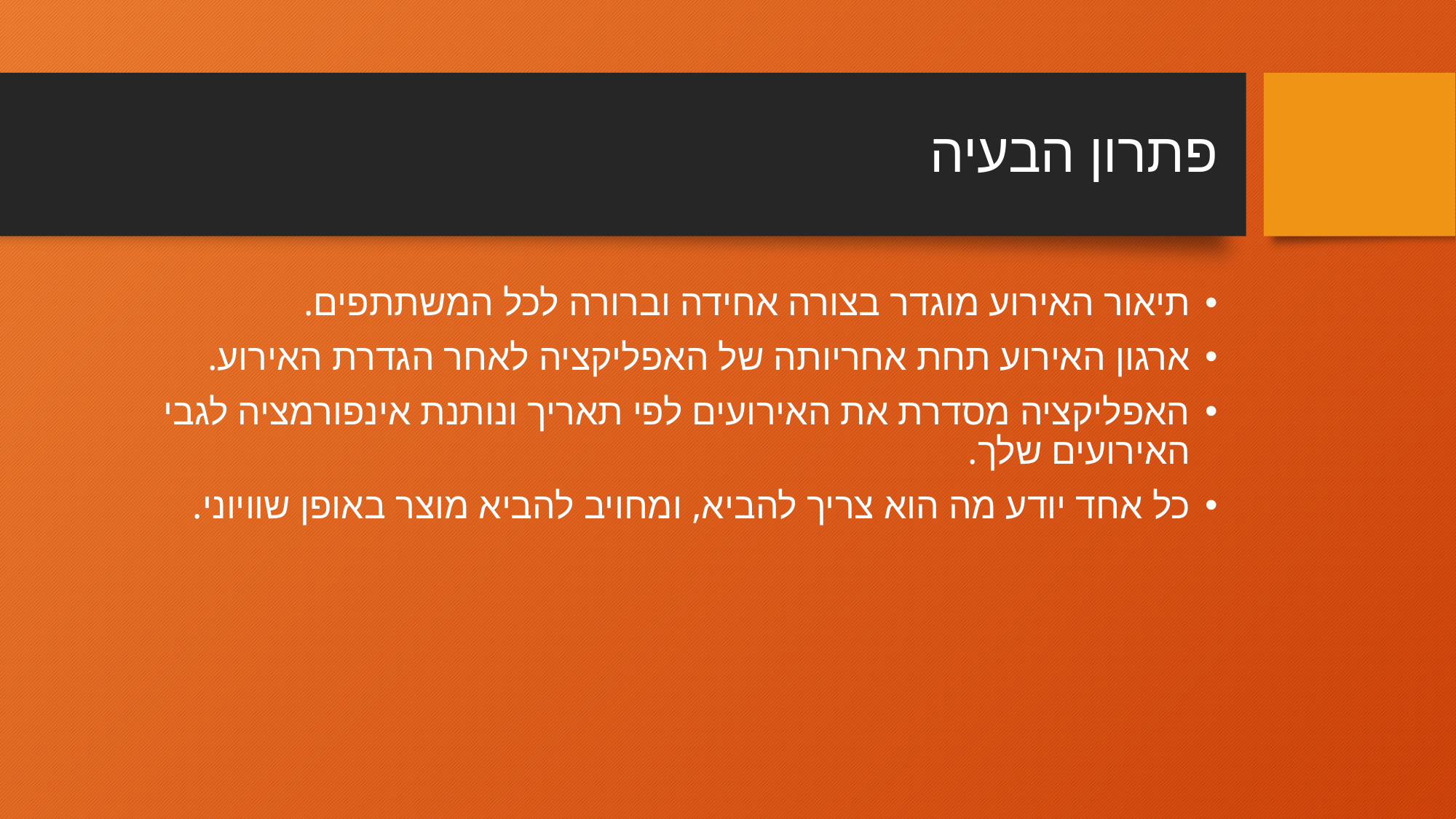

# פתרון הבעיה
תיאור האירוע מוגדר בצורה אחידה וברורה לכל המשתתפים.
ארגון האירוע תחת אחריותה של האפליקציה לאחר הגדרת האירוע.
האפליקציה מסדרת את האירועים לפי תאריך ונותנת אינפורמציה לגבי האירועים שלך.
כל אחד יודע מה הוא צריך להביא, ומחויב להביא מוצר באופן שוויוני.